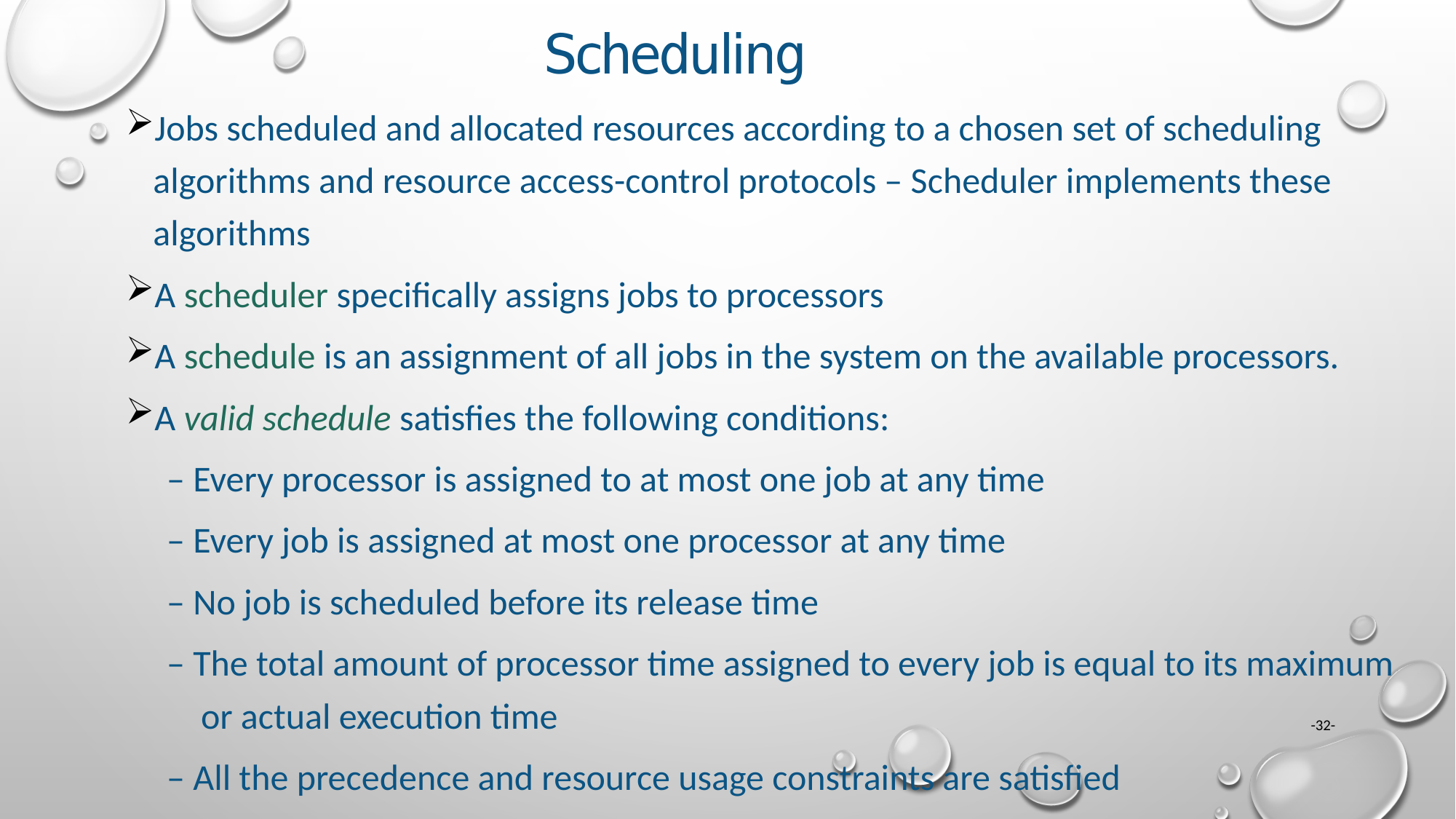

# Scheduling
Jobs scheduled and allocated resources according to a chosen set of scheduling algorithms and resource access-control protocols – Scheduler implements these algorithms
A scheduler specifically assigns jobs to processors
A schedule is an assignment of all jobs in the system on the available processors.
A valid schedule satisfies the following conditions:
     – Every processor is assigned to at most one job at any time
     – Every job is assigned at most one processor at any time
     – No job is scheduled before its release time
     – The total amount of processor time assigned to every job is equal to its maximum or actual execution time
     – All the precedence and resource usage constraints are satisfied
-32-